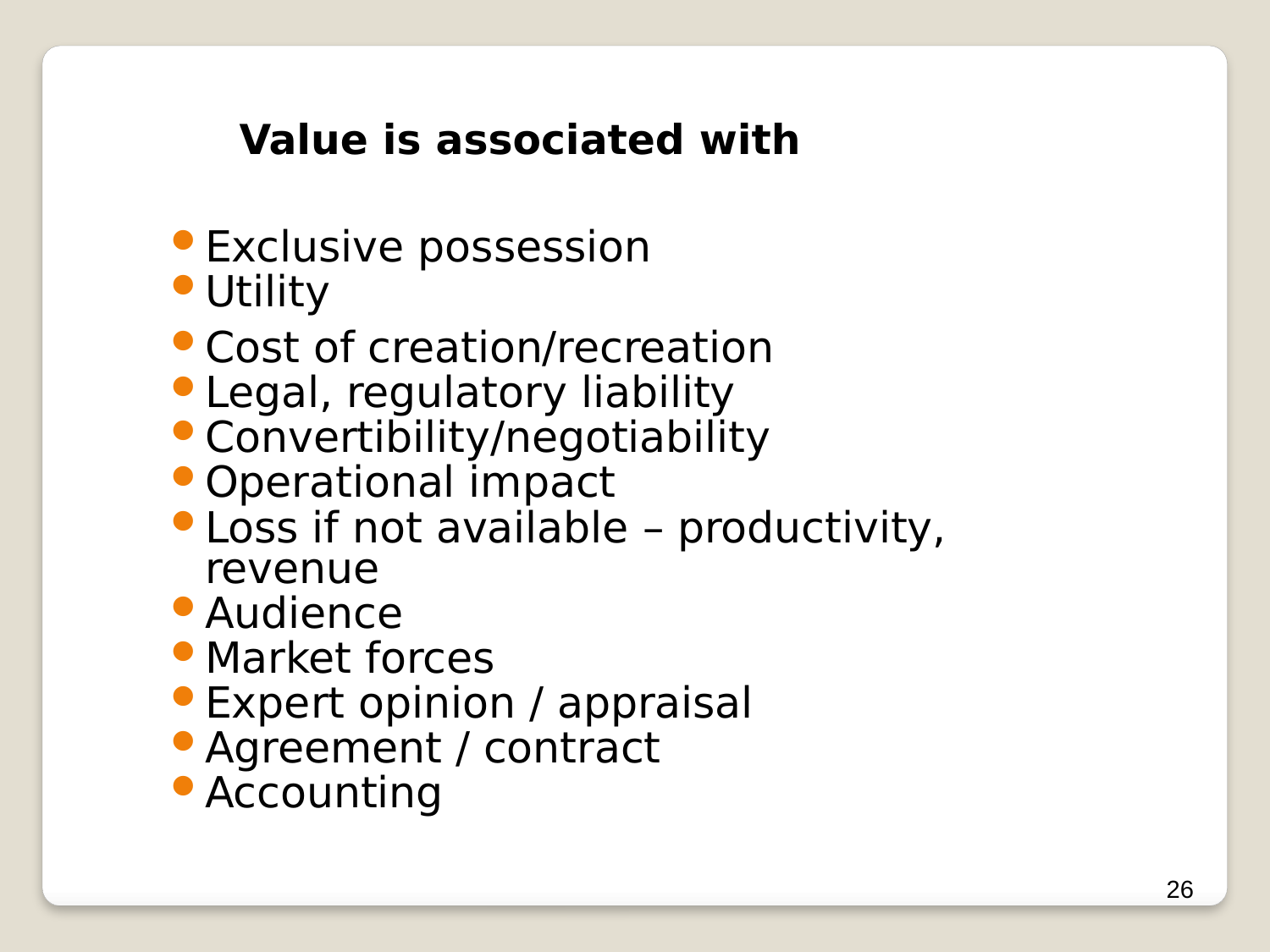

Value is associated with
Exclusive possession
Utility
Cost of creation/recreation
Legal, regulatory liability
Convertibility/negotiability
Operational impact
Loss if not available – productivity, revenue
Audience
Market forces
Expert opinion / appraisal
Agreement / contract
Accounting
26